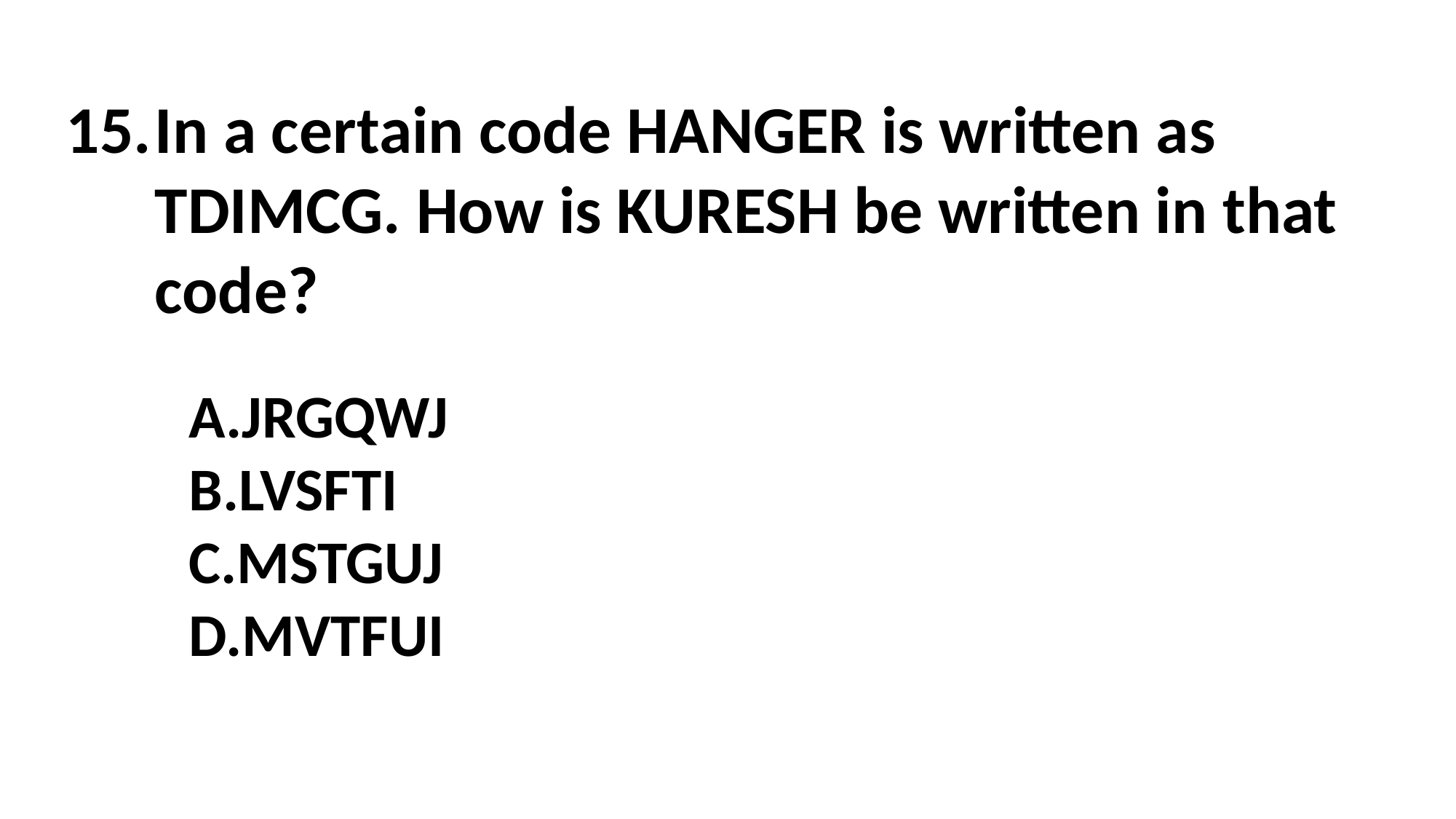

In a certain code HANGER is written as TDIMCG. How is KURESH be written in that code?
JRGQWJ
LVSFTI
MSTGUJ
MVTFUI